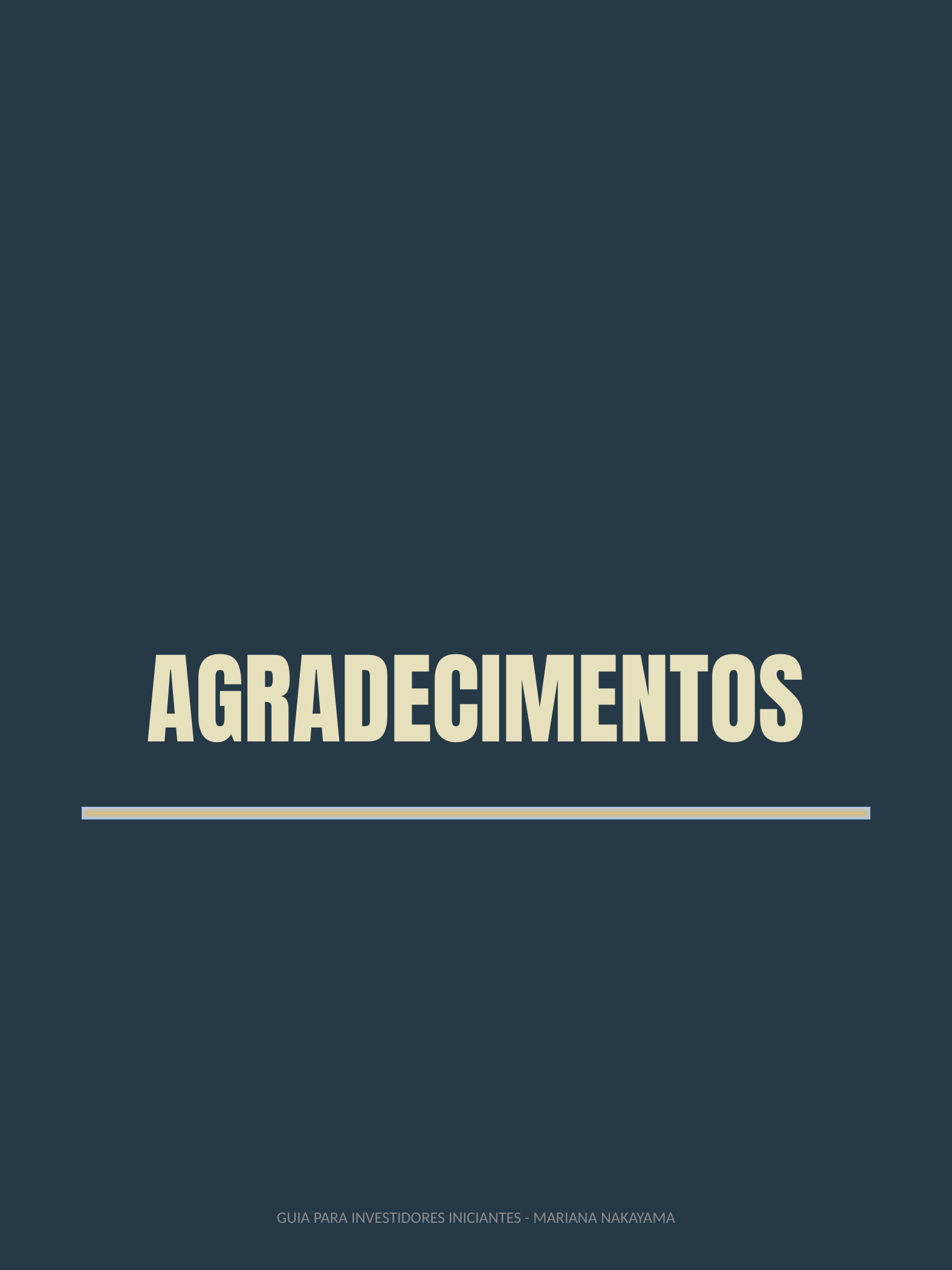

AGRADECIMENTOS

19
GUIA PARA INVESTIDORES INICIANTES - MARIANA NAKAYAMA